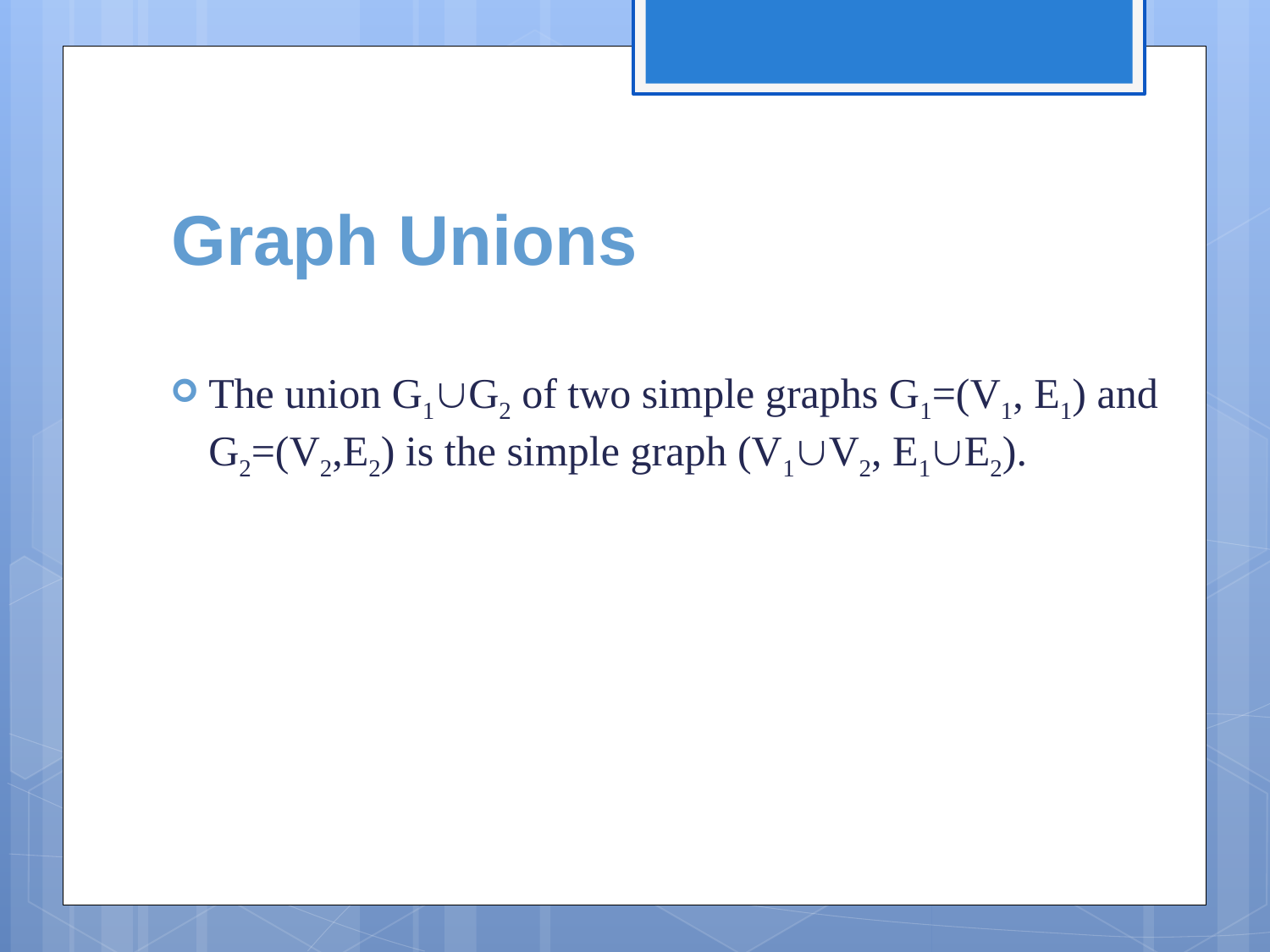

# Graph Unions
The union G1∪G2 of two simple graphs G1=(V1, E1) and G2=(V2,E2) is the simple graph (V1∪V2, E1∪E2).